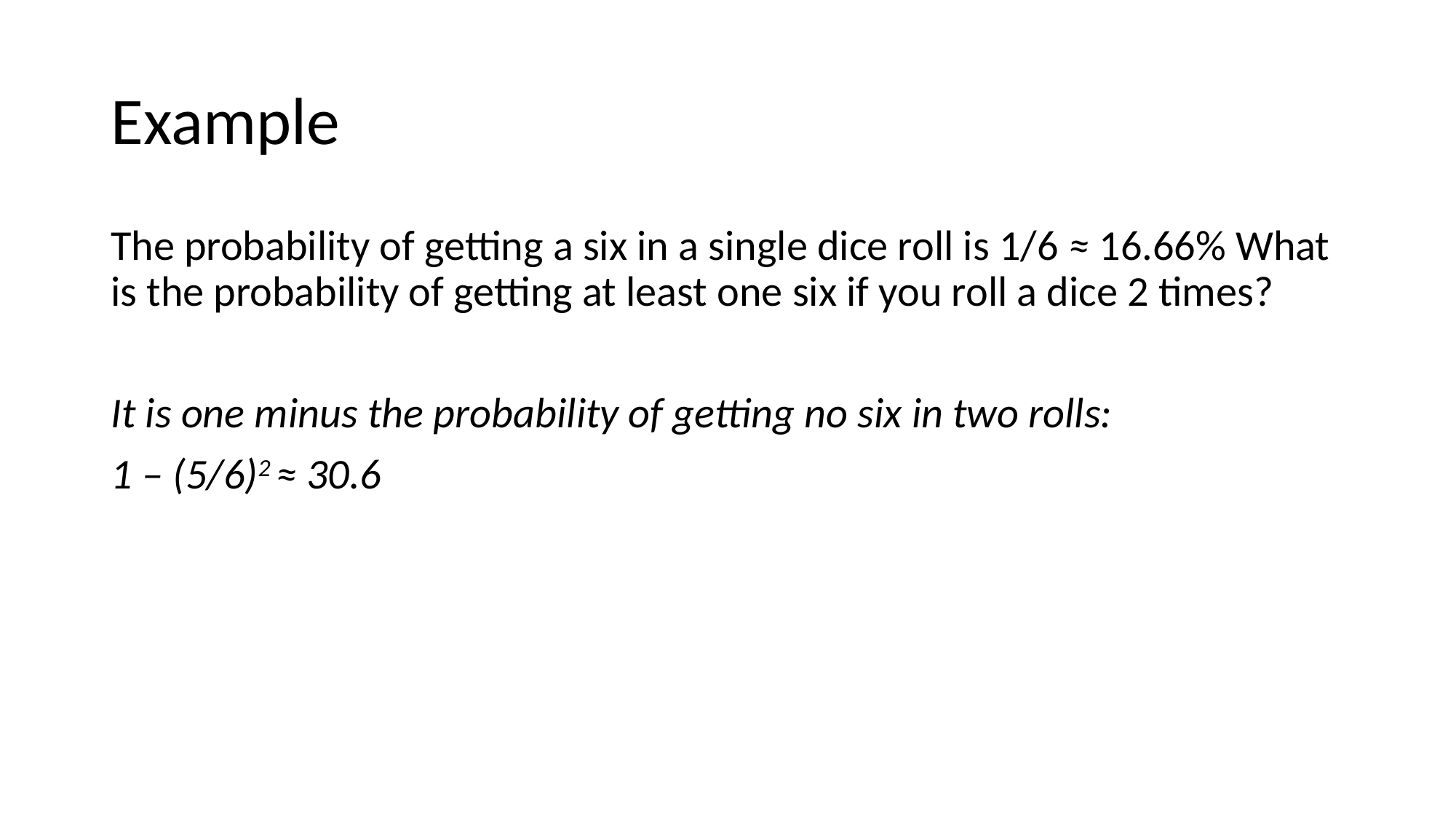

# Example
The probability of getting a six in a single dice roll is 1/6 ≈ 16.66% What is the probability of getting at least one six if you roll a dice 2 times?

It is one minus the probability of getting no six in two rolls:
1 – (5/6)2 ≈ 30.6